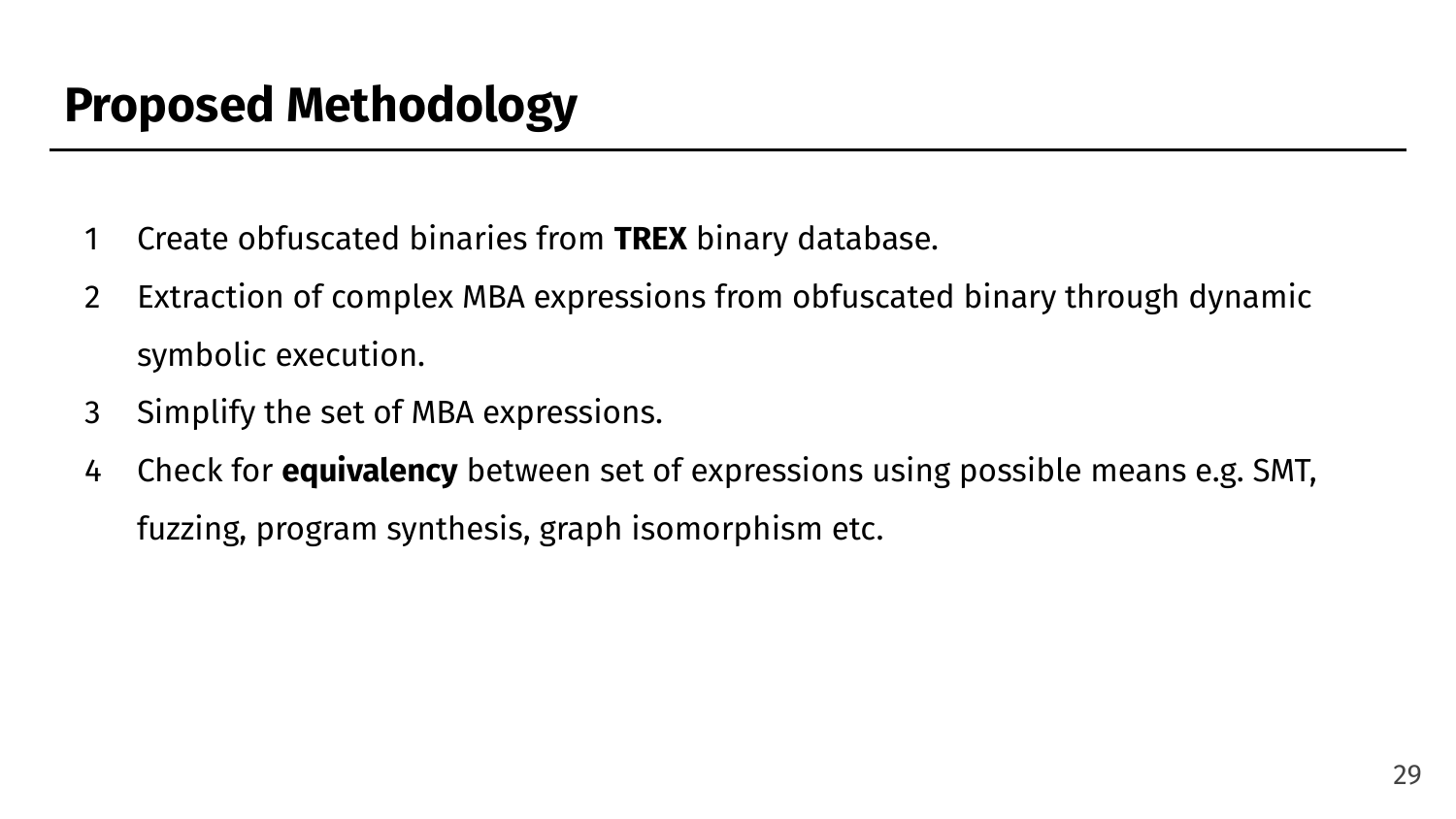

# Proposed Methodology
Create obfuscated binaries from TREX binary database.
Extraction of complex MBA expressions from obfuscated binary through dynamic symbolic execution.
Simplify the set of MBA expressions.
Check for equivalency between set of expressions using possible means e.g. SMT, fuzzing, program synthesis, graph isomorphism etc.
29